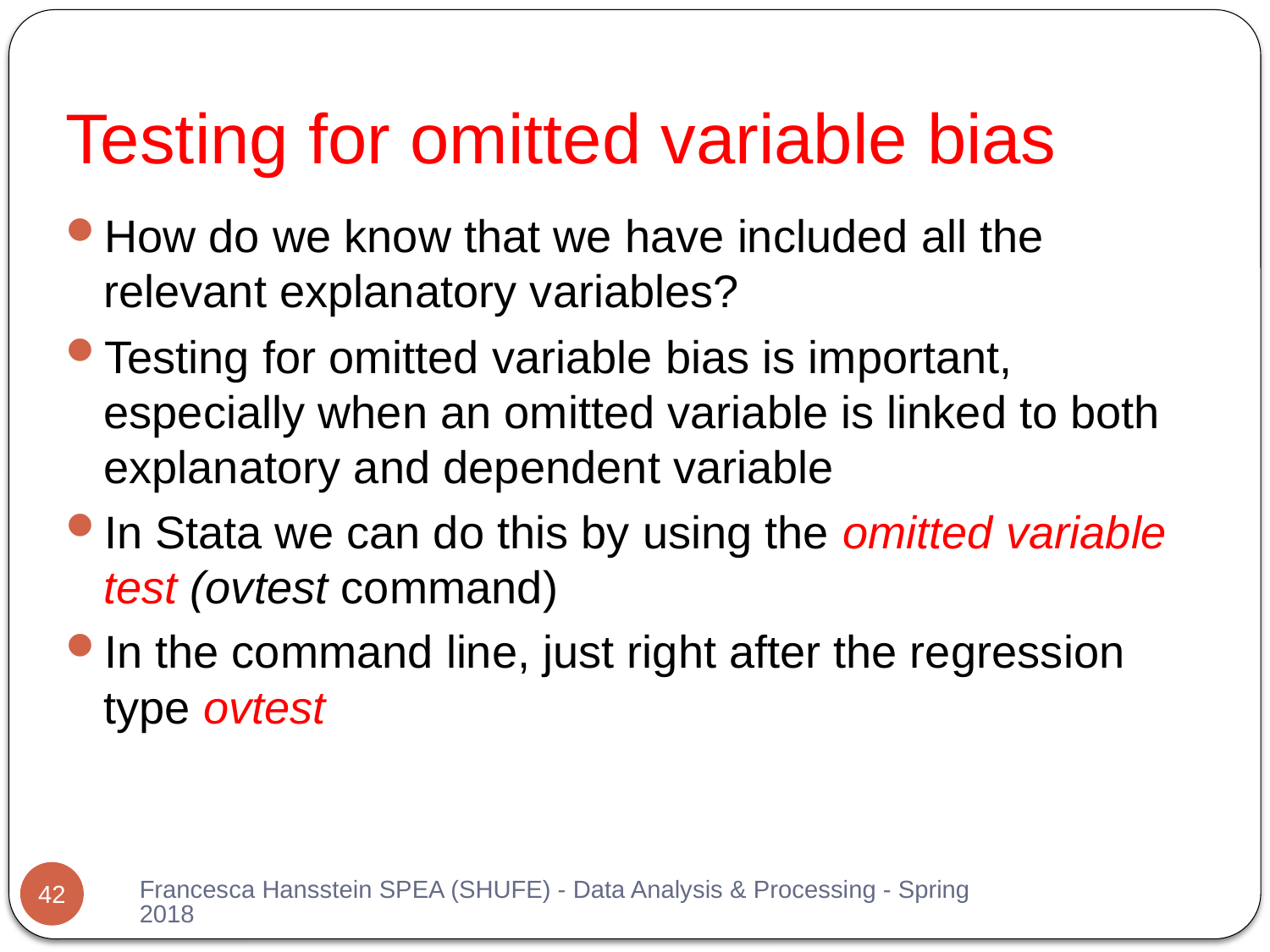

# Testing for omitted variable bias
How do we know that we have included all the relevant explanatory variables?
Testing for omitted variable bias is important, especially when an omitted variable is linked to both explanatory and dependent variable
In Stata we can do this by using the omitted variable test (ovtest command)
In the command line, just right after the regression type ovtest

Francesca Hansstein SPEA (SHUFE) - Data Analysis & Processing - Spring 2018
42